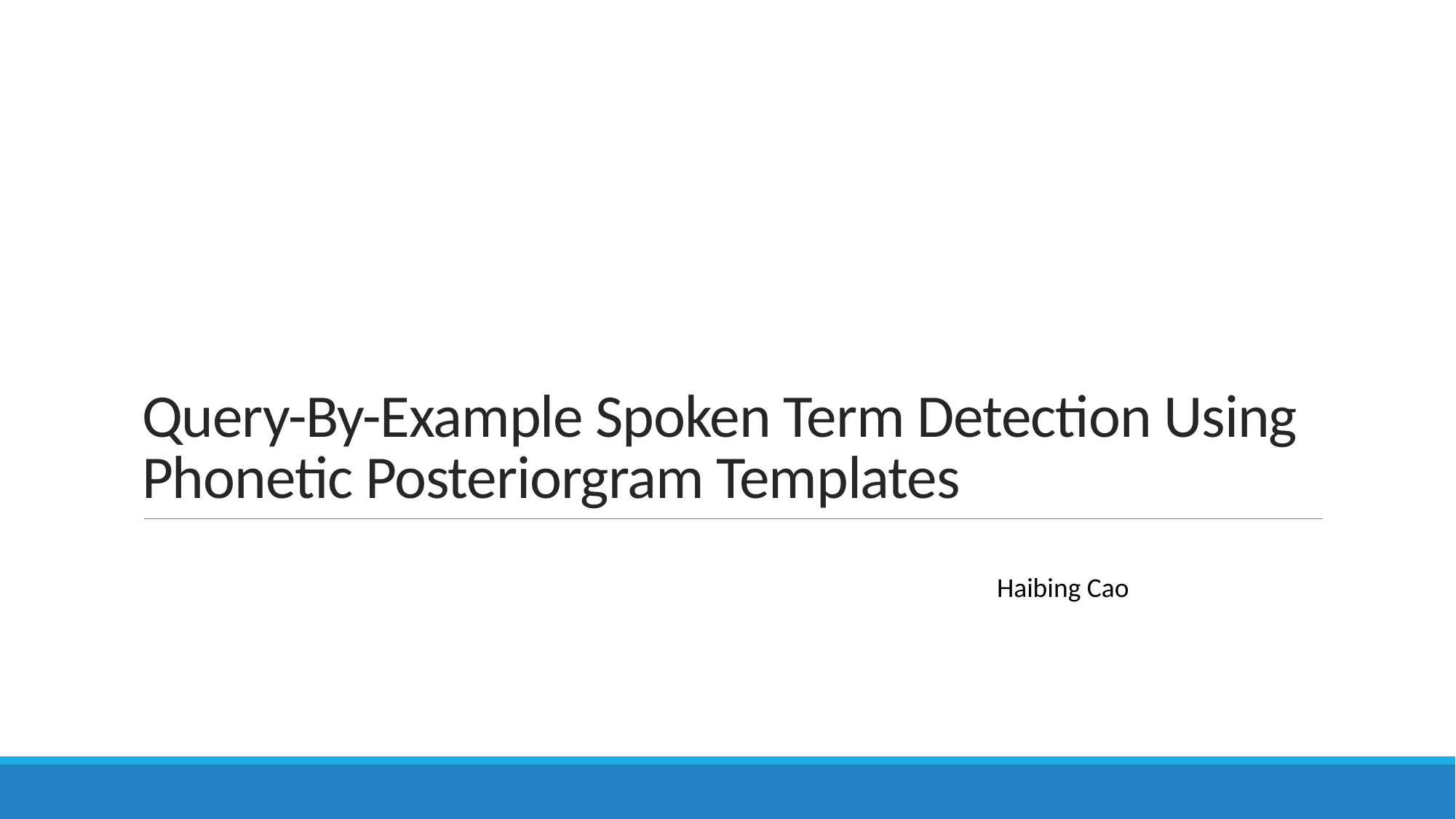

# Query-By-Example Spoken Term Detection Using Phonetic Posteriorgram Templates
Haibing Cao